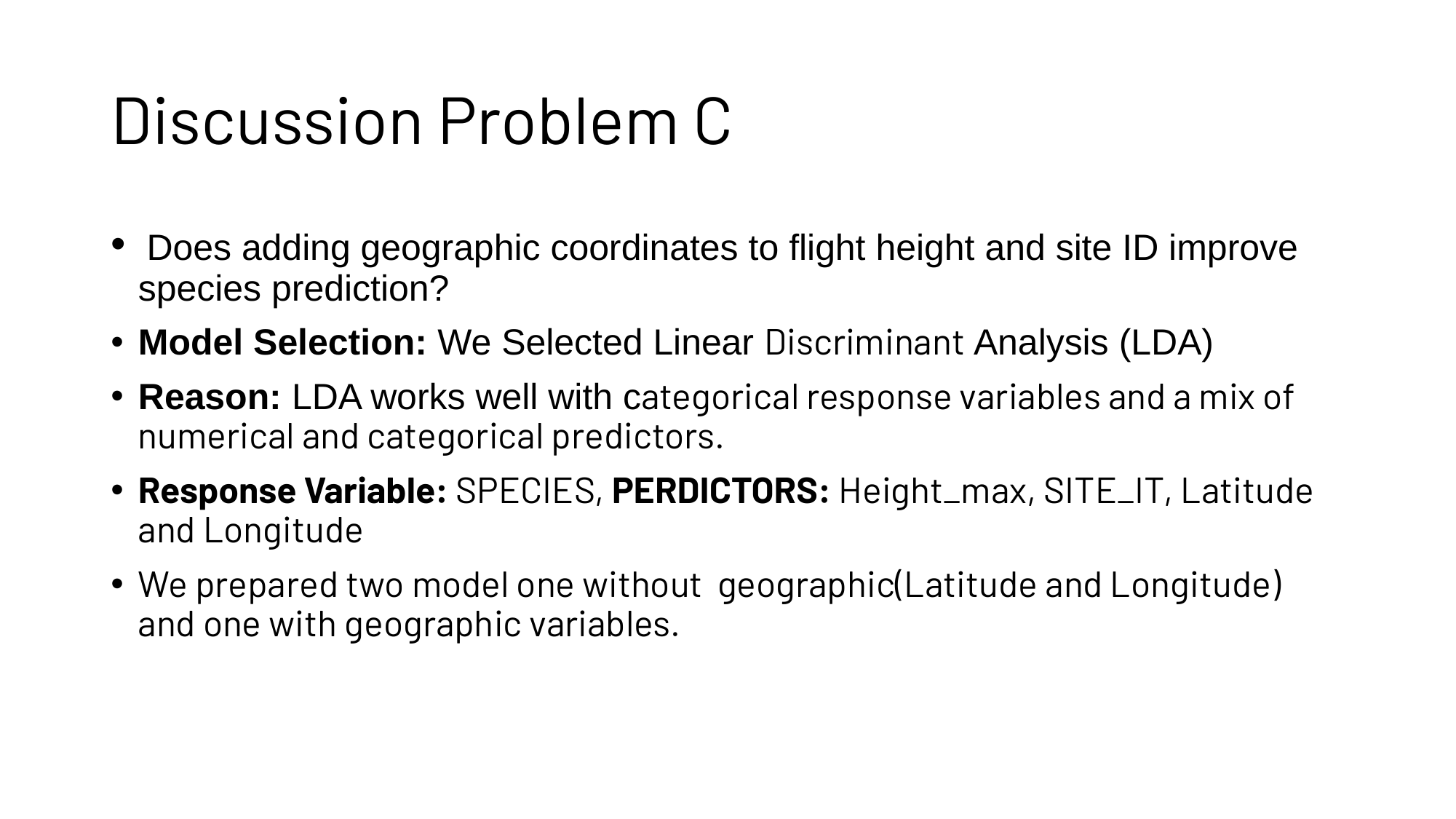

# Discussion Problem C
 Does adding geographic coordinates to flight height and site ID improve species prediction?
Model Selection: We Selected Linear Discriminant Analysis (LDA)
Reason: LDA works well with categorical response variables and a mix of numerical and categorical predictors.
Response Variable: SPECIES, PERDICTORS: Height_max, SITE_IT, Latitude and Longitude
We prepared two model one without  geographic(Latitude and Longitude) and one with geographic variables.